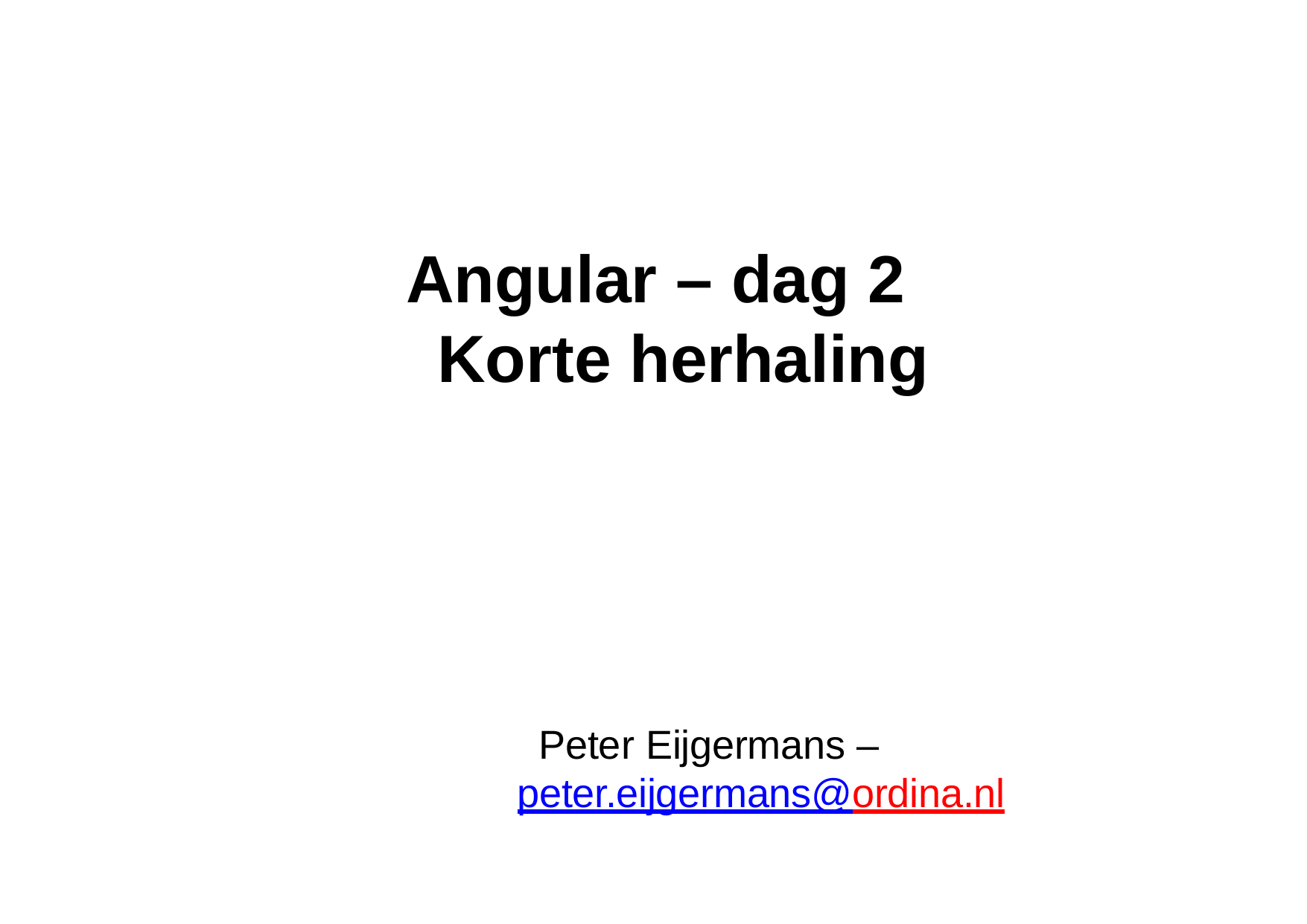

Angular – dag 2 Korte herhaling
Peter Eijgermans – peter.eijgermans@ordina.nl